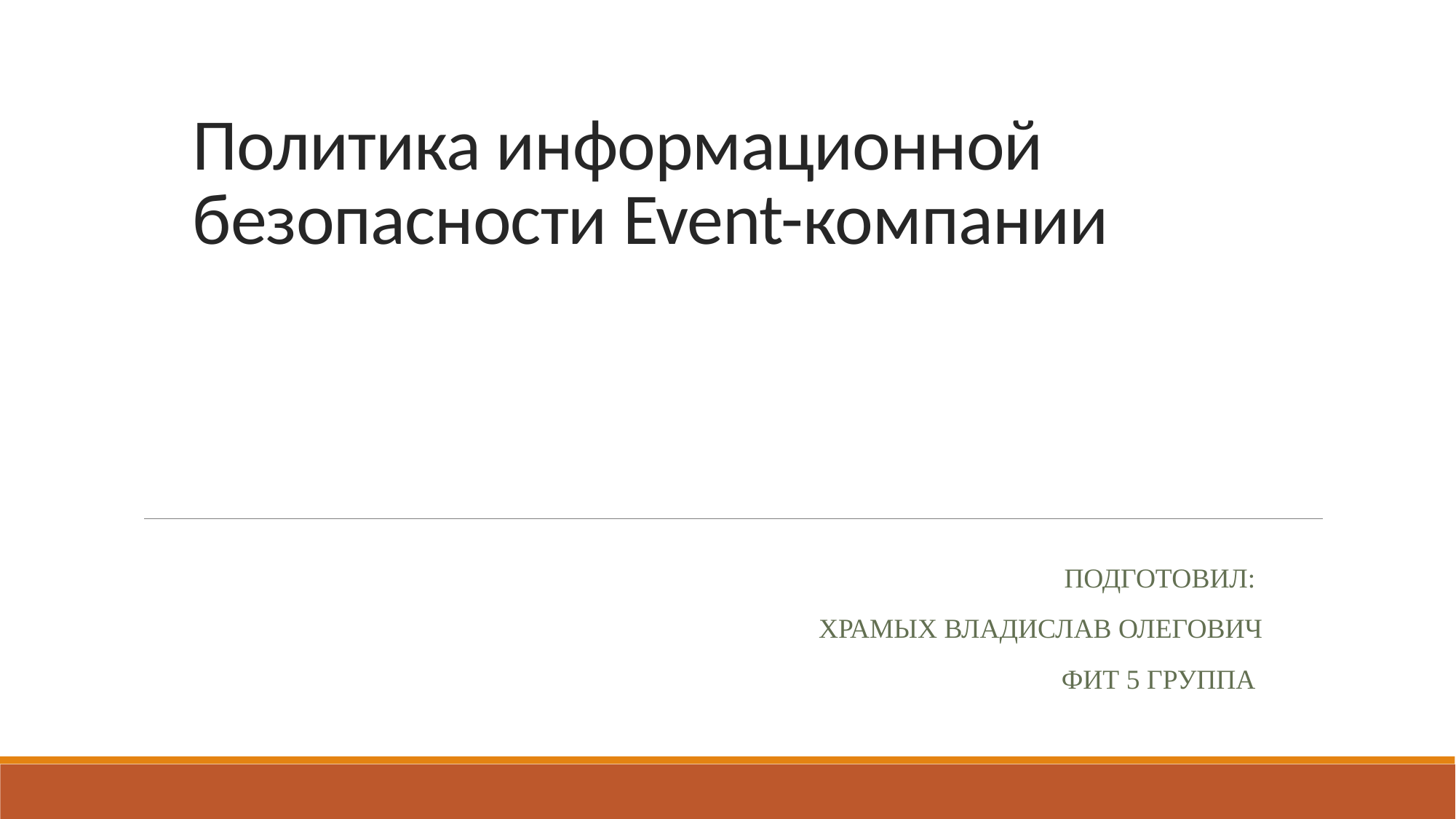

# Политика информационной безопасности Event-компании
Подготовил:
Храмых Владислав Олегович
ФИТ 5 группа